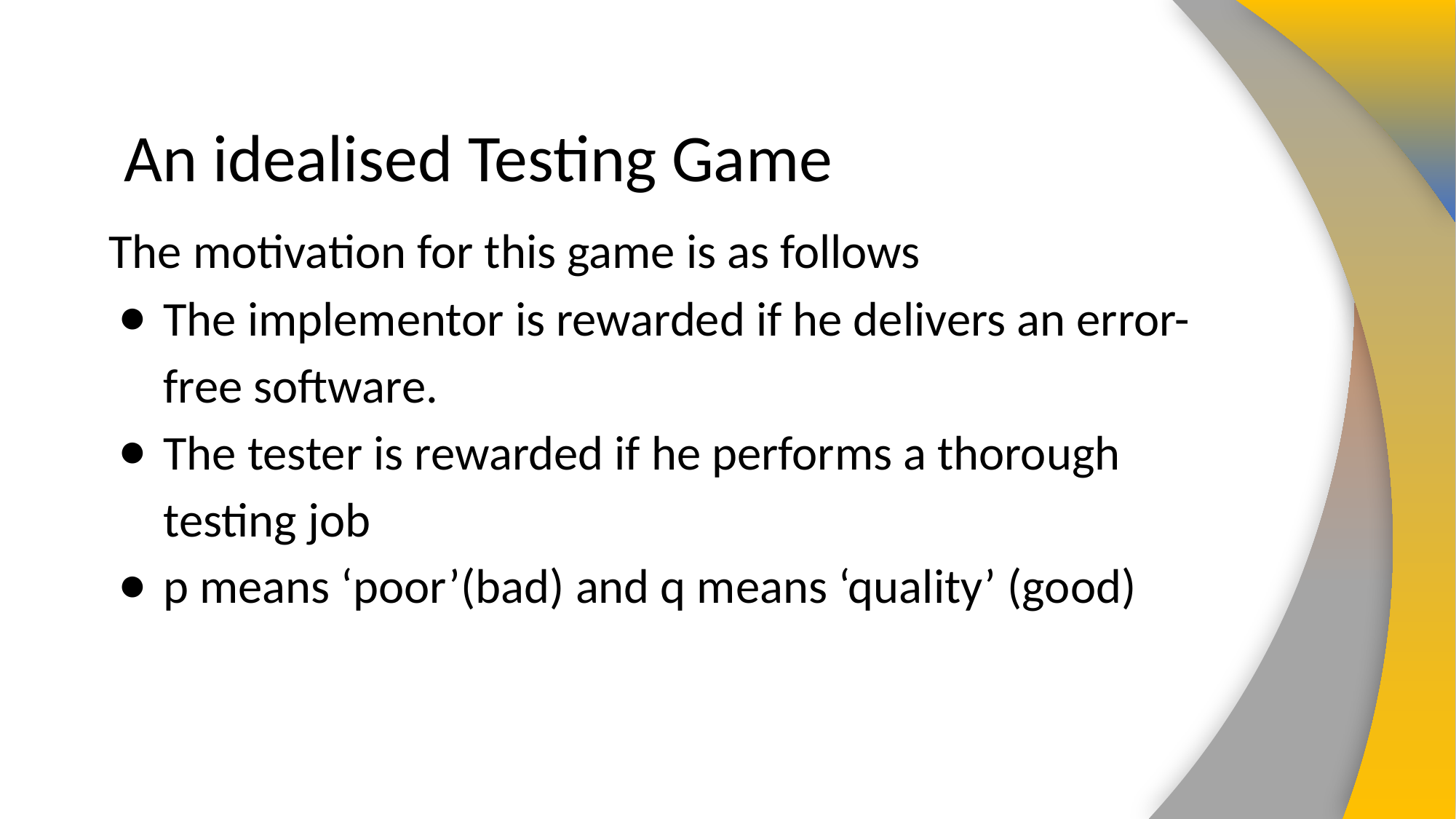

# An idealised Testing Game
The motivation for this game is as follows
The implementor is rewarded if he delivers an error-free software.
The tester is rewarded if he performs a thorough testing job
p means ‘poor’(bad) and q means ‘quality’ (good)
5